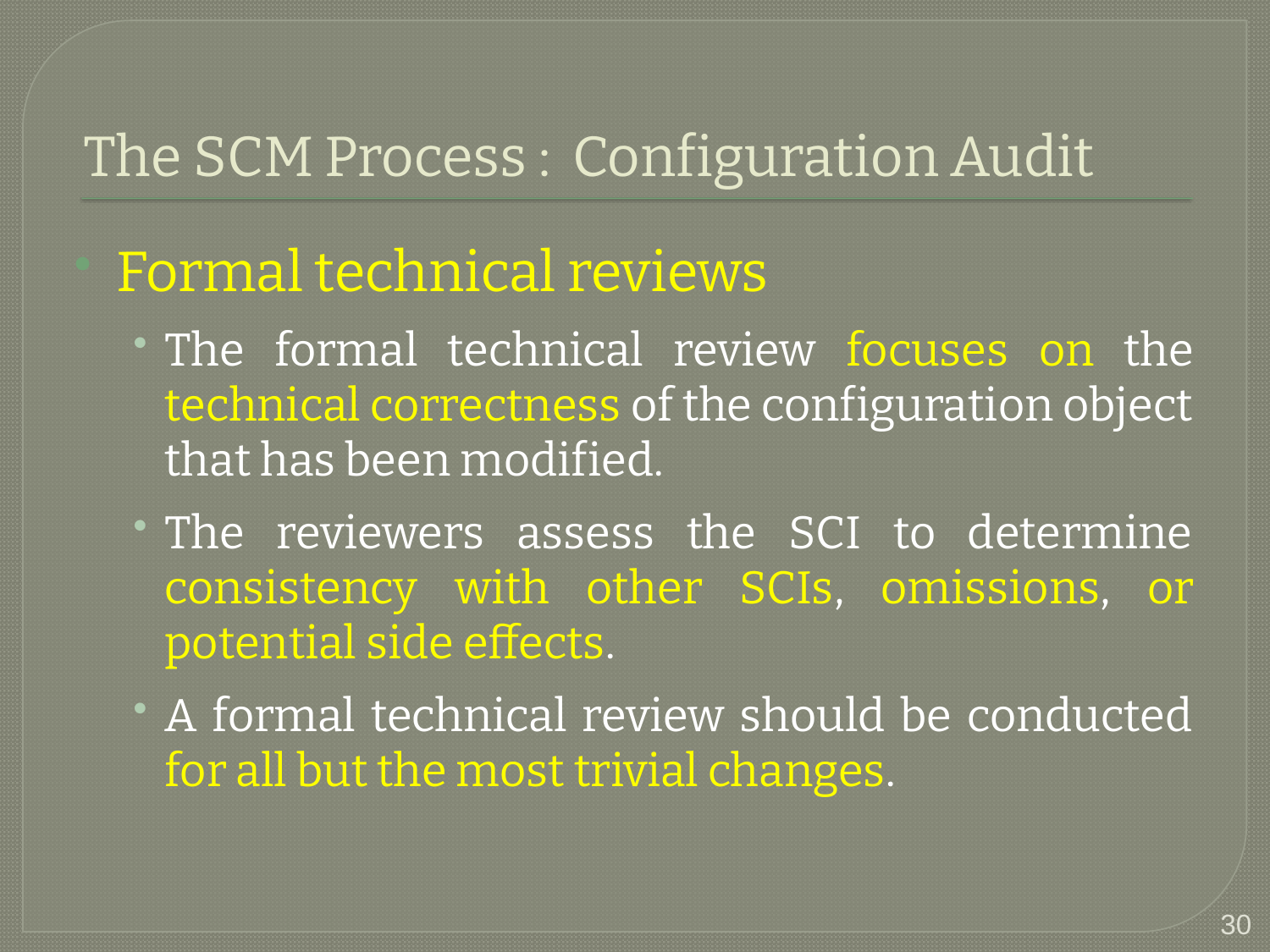

# The SCM Process :  Configuration Audit
Formal technical reviews
The formal technical review focuses on the technical correctness of the configuration object that has been modified.
The reviewers assess the SCI to determine consistency with other SCIs, omissions, or potential side effects.
A formal technical review should be conducted for all but the most trivial changes.
30